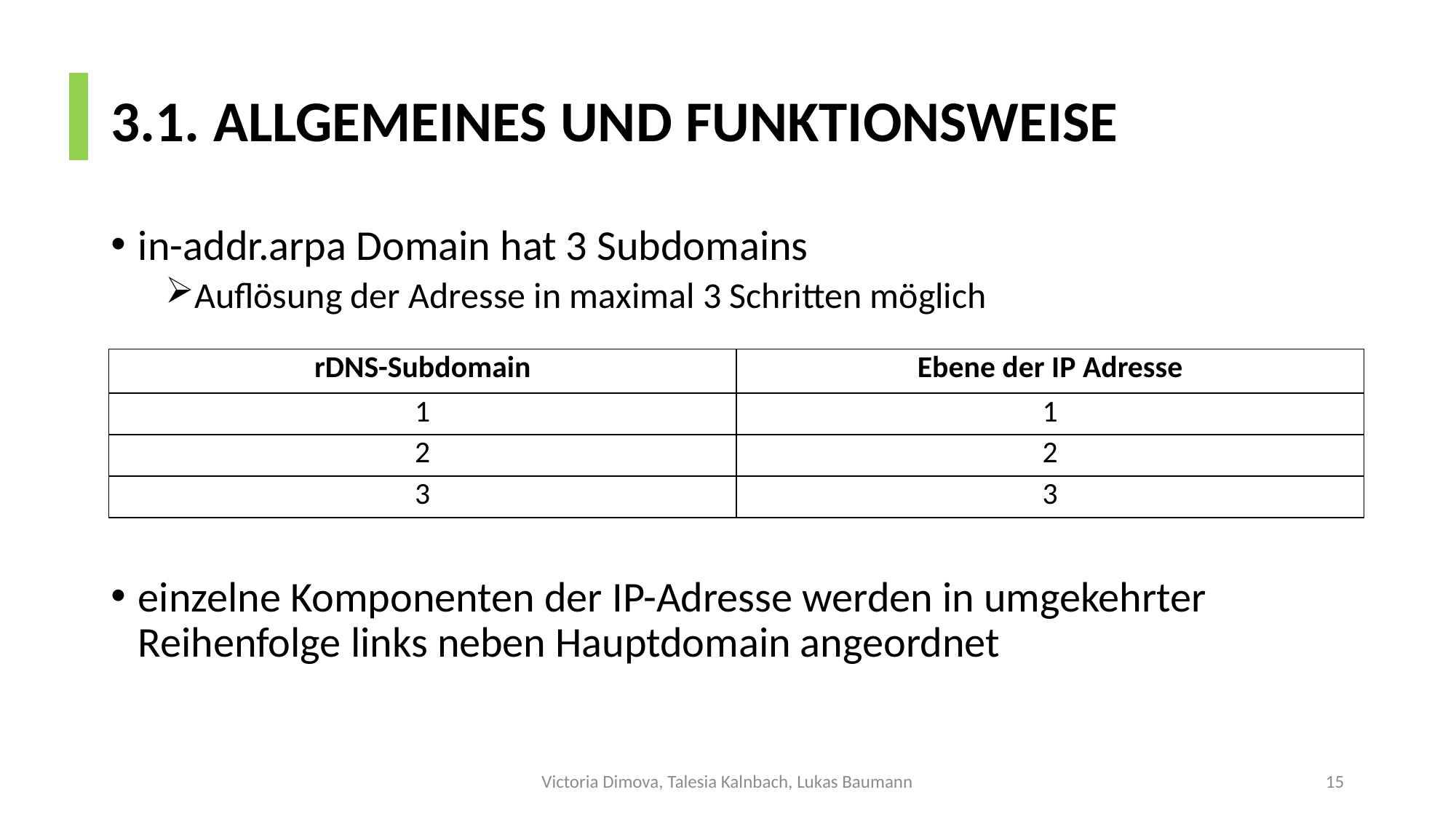

# 3.1. ALLGEMEINES UND FUNKTIONSWEISE

in-addr.arpa Domain hat 3 Subdomains
Auflösung der Adresse in maximal 3 Schritten möglich

einzelne Komponenten der IP-Adresse werden in umgekehrter Reihenfolge links neben Hauptdomain angeordnet

| rDNS-Subdomain | Ebene der IP Adresse |
| --- | --- |
| 1 | 1 |
| 2 | 2 |
| 3 | 3 |
Victoria Dimova, Talesia Kalnbach, Lukas Baumann
15